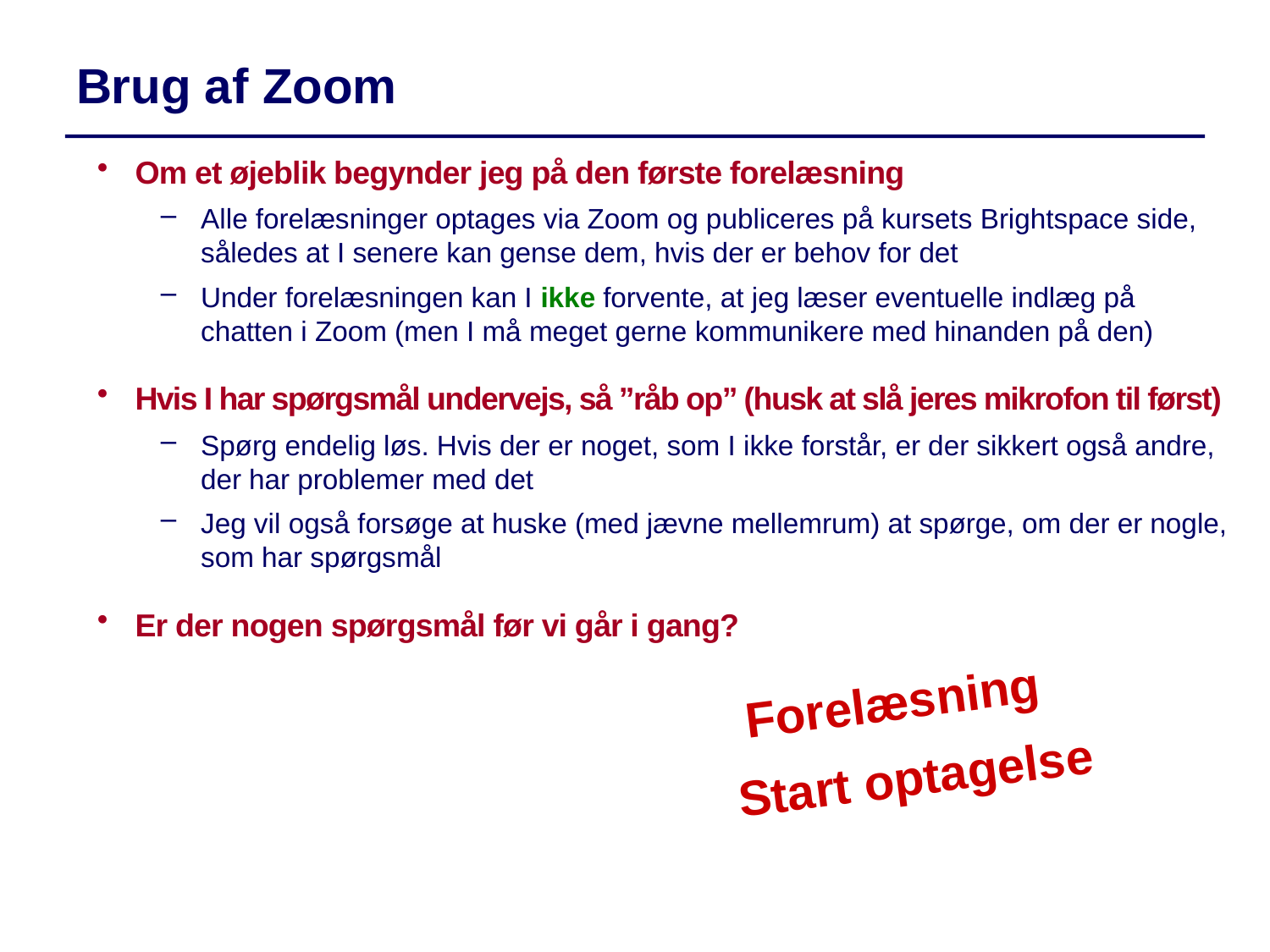

Brug af Zoom
Om et øjeblik begynder jeg på den første forelæsning
Alle forelæsninger optages via Zoom og publiceres på kursets Brightspace side, således at I senere kan gense dem, hvis der er behov for det
Under forelæsningen kan I ikke forvente, at jeg læser eventuelle indlæg på chatten i Zoom (men I må meget gerne kommunikere med hinanden på den)
Hvis I har spørgsmål undervejs, så ”råb op” (husk at slå jeres mikrofon til først)
Spørg endelig løs. Hvis der er noget, som I ikke forstår, er der sikkert også andre, der har problemer med det
Jeg vil også forsøge at huske (med jævne mellemrum) at spørge, om der er nogle, som har spørgsmål
Er der nogen spørgsmål før vi går i gang?
Forelæsning
Start optagelse